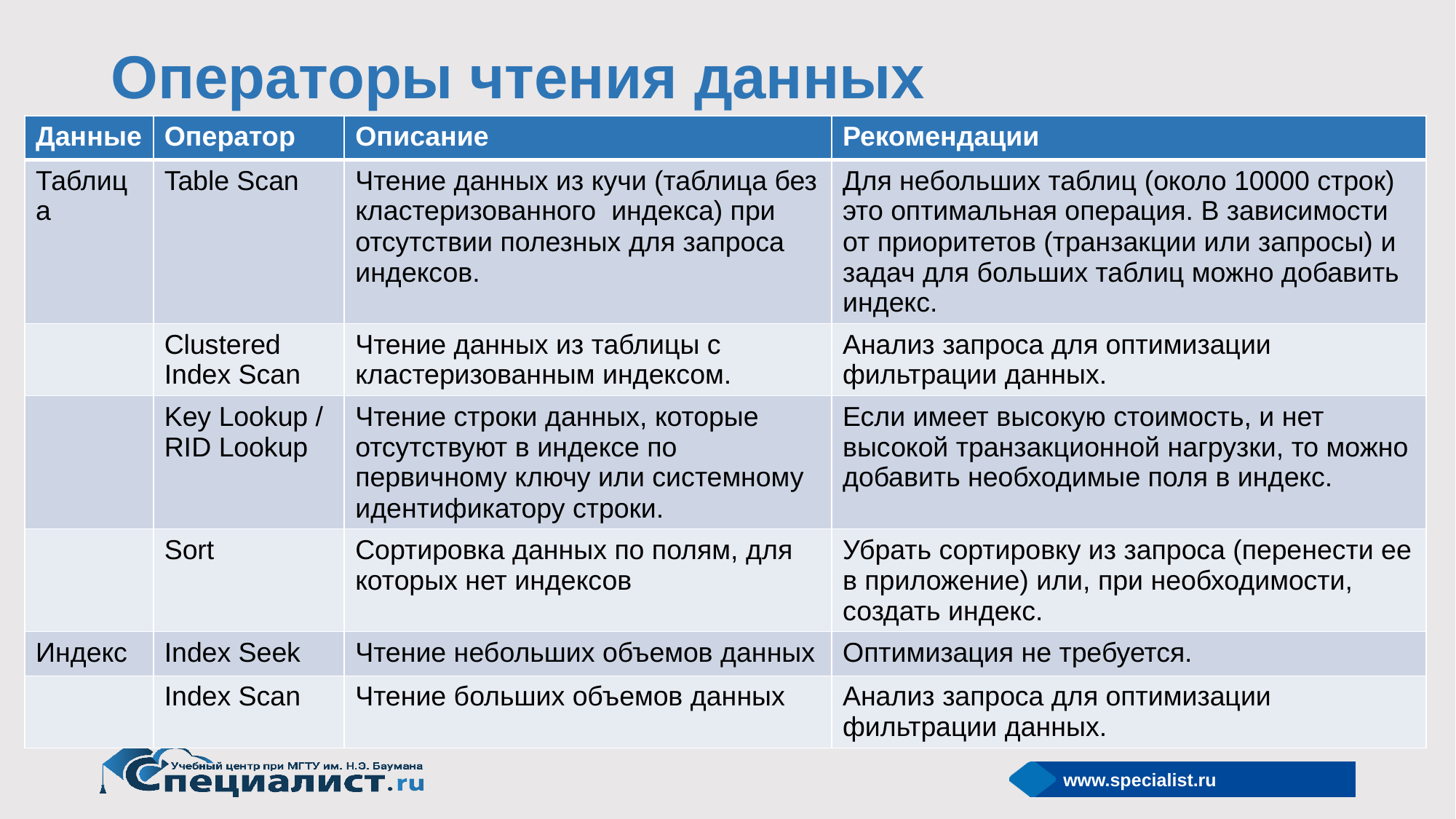

# Операторы чтения данных
| Данные | Оператор | Описание | Рекомендации |
| --- | --- | --- | --- |
| Таблица | Table Scan | Чтение данных из кучи (таблица без кластеризованного индекса) при отсутствии полезных для запроса индексов. | Для небольших таблиц (около 10000 строк) это оптимальная операция. В зависимости от приоритетов (транзакции или запросы) и задач для больших таблиц можно добавить индекс. |
|  | Clustered Index Scan | Чтение данных из таблицы с кластеризованным индексом. | Анализ запроса для оптимизации фильтрации данных. |
|  | Key Lookup / RID Lookup | Чтение строки данных, которые отсутствуют в индексе по первичному ключу или системному идентификатору строки. | Если имеет высокую стоимость, и нет высокой транзакционной нагрузки, то можно добавить необходимые поля в индекс. |
|  | Sort | Сортировка данных по полям, для которых нет индексов | Убрать сортировку из запроса (перенести ее в приложение) или, при необходимости, создать индекс. |
| Индекс | Index Seek | Чтение небольших объемов данных | Оптимизация не требуется. |
|  | Index Scan | Чтение больших объемов данных | Анализ запроса для оптимизации фильтрации данных. |